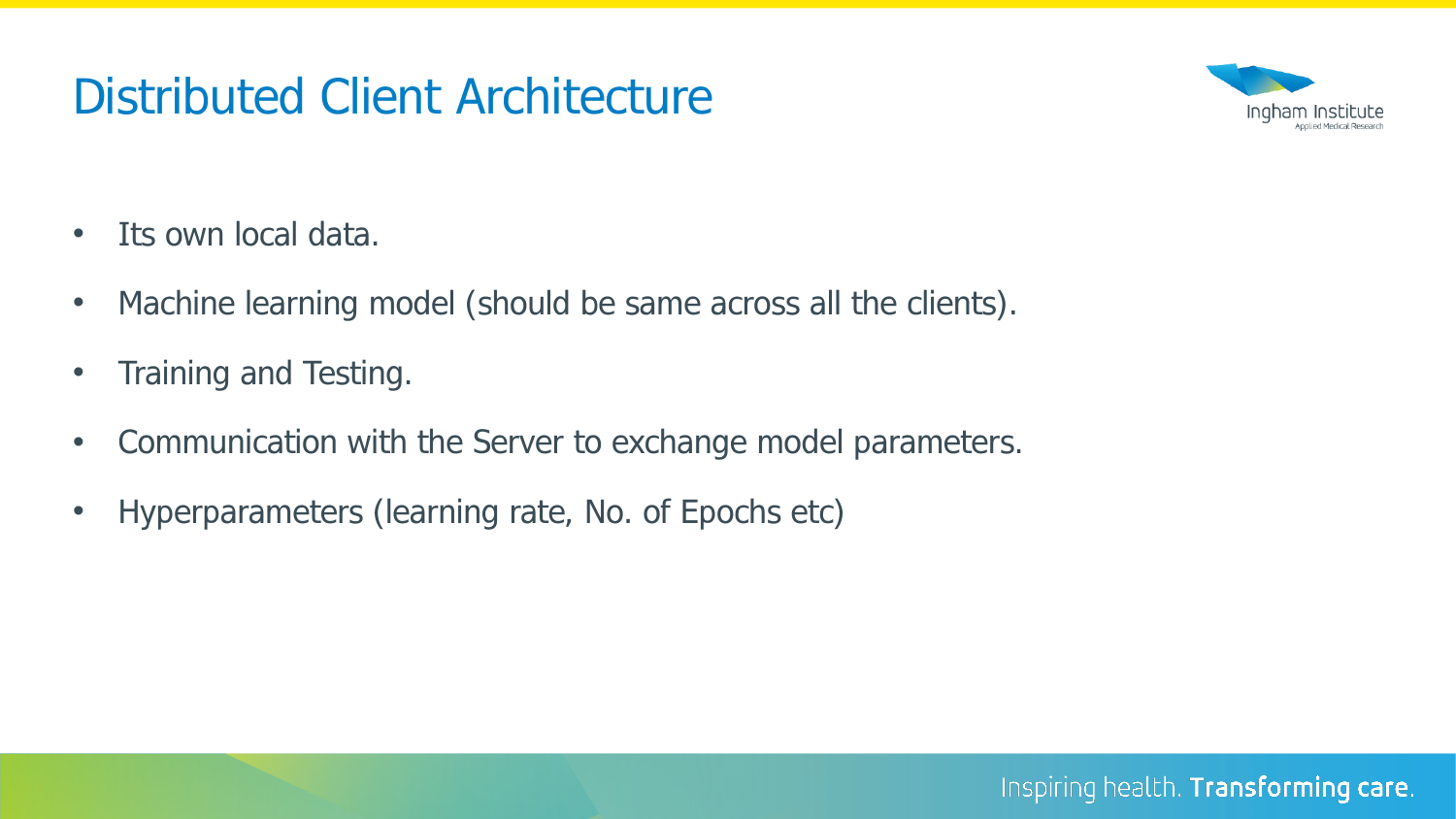

Distributed Client Architecture
Its own local data.
Machine learning model (should be same across all the clients).
Training and Testing.
Communication with the Server to exchange model parameters.
Hyperparameters (learning rate, No. of Epochs etc)